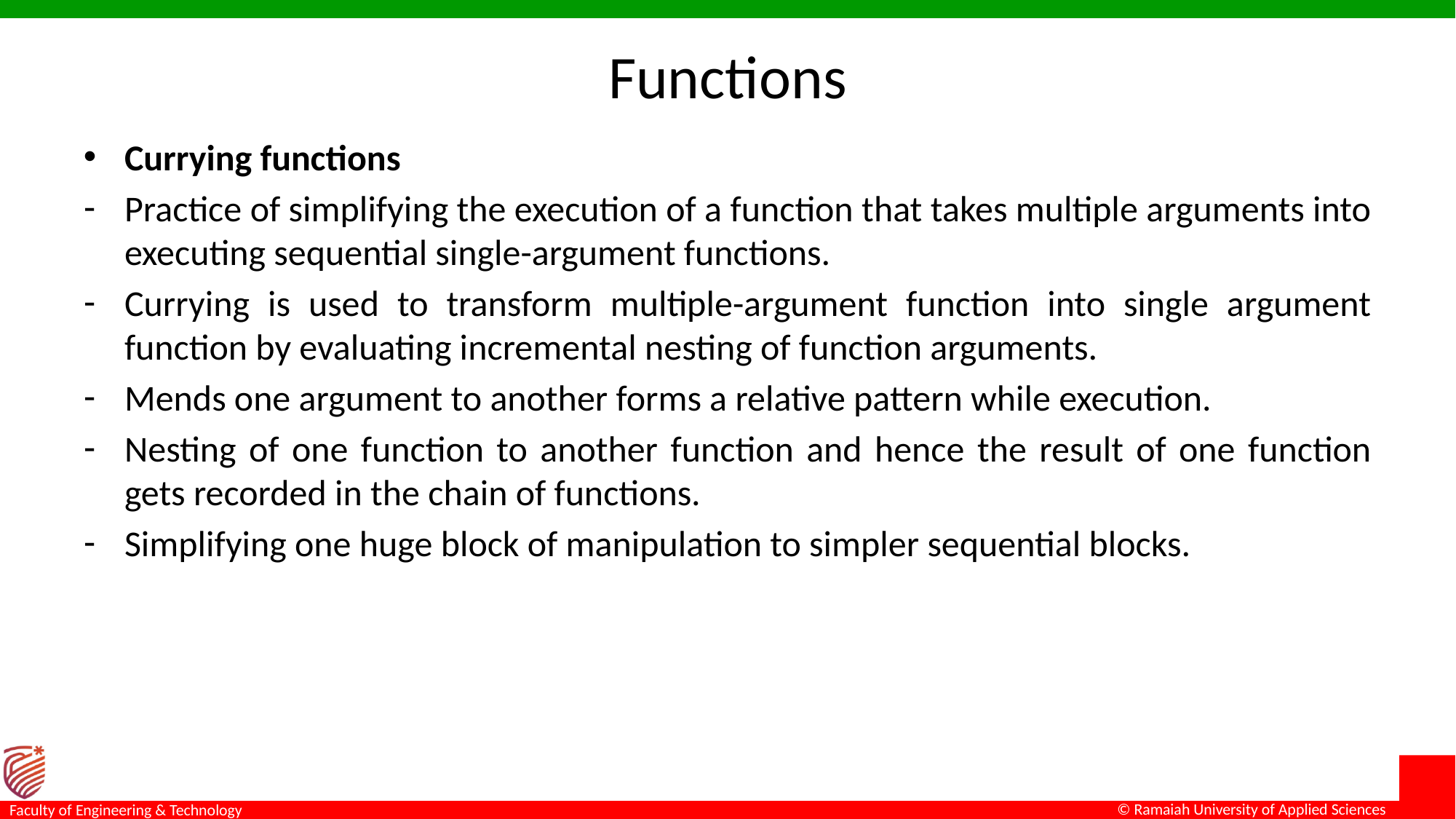

# Functions
Currying functions
Practice of simplifying the execution of a function that takes multiple arguments into executing sequential single-argument functions.
Currying is used to transform multiple-argument function into single argument function by evaluating incremental nesting of function arguments.
Mends one argument to another forms a relative pattern while execution.
Nesting of one function to another function and hence the result of one function gets recorded in the chain of functions.
Simplifying one huge block of manipulation to simpler sequential blocks.